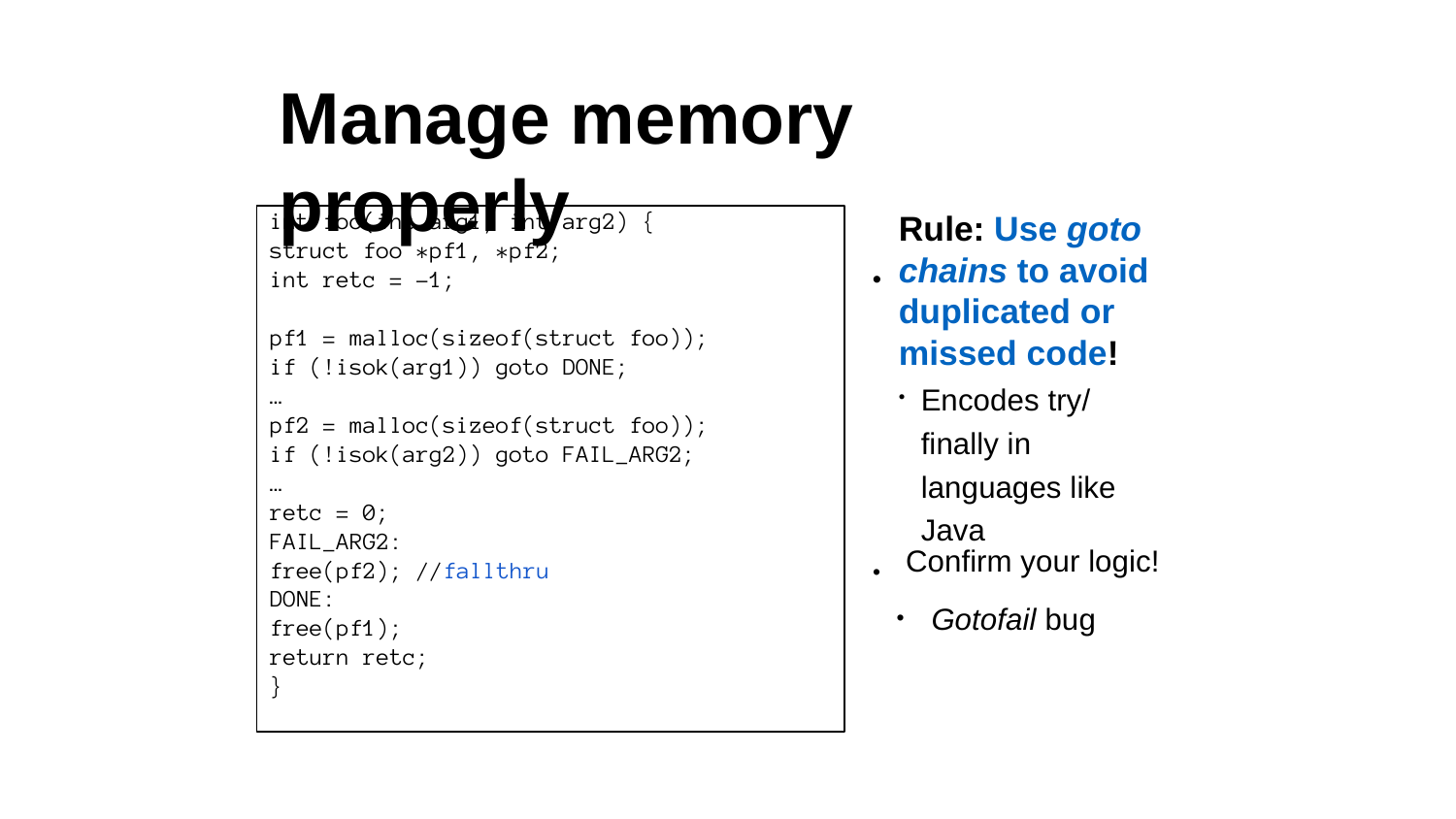

Manage memory properly
Rule: Use goto
chains to avoid duplicated or missed code!
Encodes try/
finally in
languages like
Java
 int foo(int arg1, int arg2) {
 struct foo *pf1, *pf2;
 int retc = -1;

 pf1 = malloc(sizeof(struct foo));
 if (!isok(arg1)) goto DONE;
 …
 pf2 = malloc(sizeof(struct foo));
 if (!isok(arg2)) goto FAIL_ARG2;
 …
 retc = 0;
 FAIL_ARG2:
 free(pf2); //fallthru
 DONE:
 free(pf1);
 return retc;
 }

•
•

Confirm your logic!
•
Gotofail bug
•